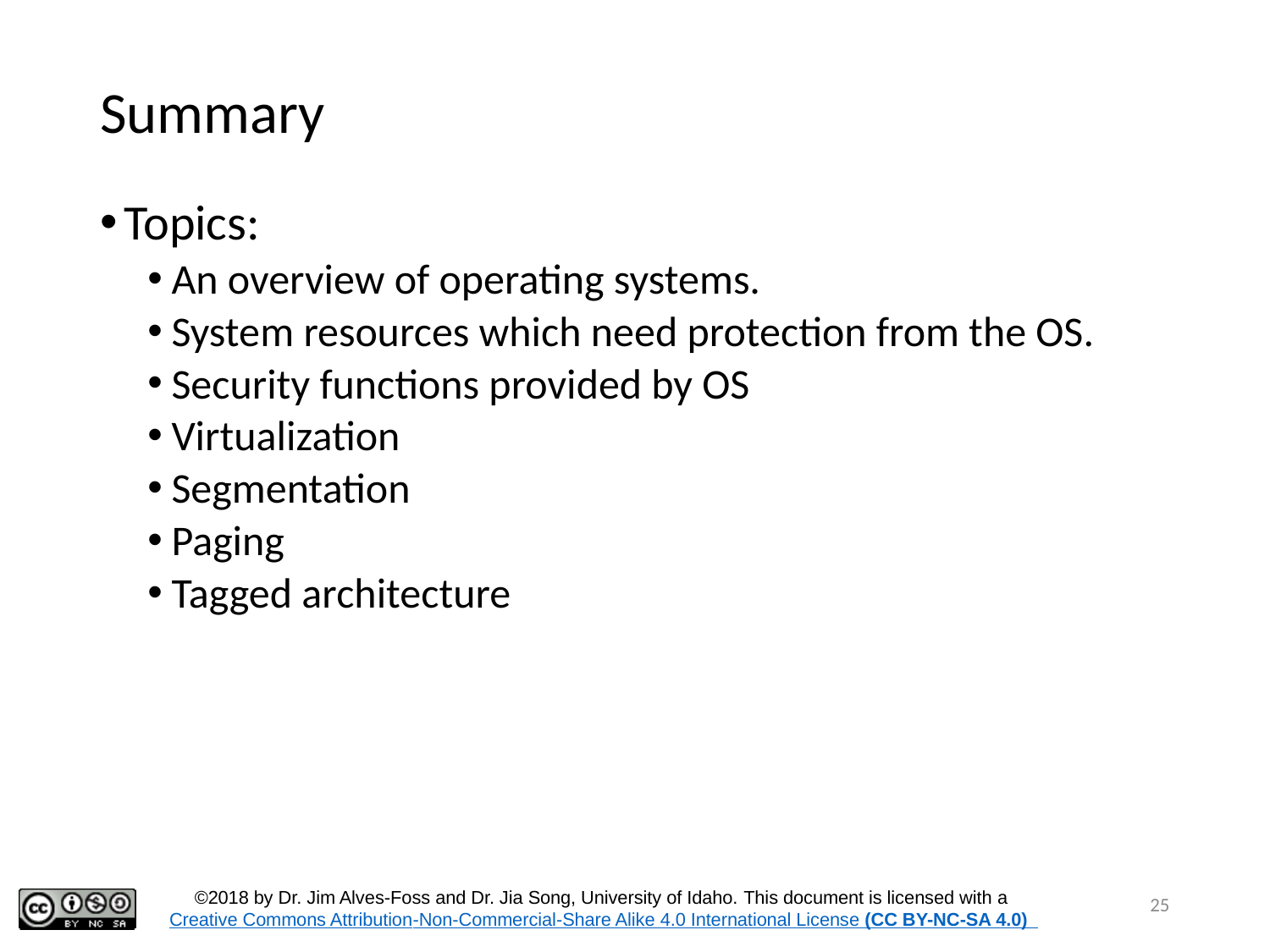

# Summary
Topics:
An overview of operating systems.
System resources which need protection from the OS.
Security functions provided by OS
Virtualization
Segmentation
Paging
Tagged architecture

25